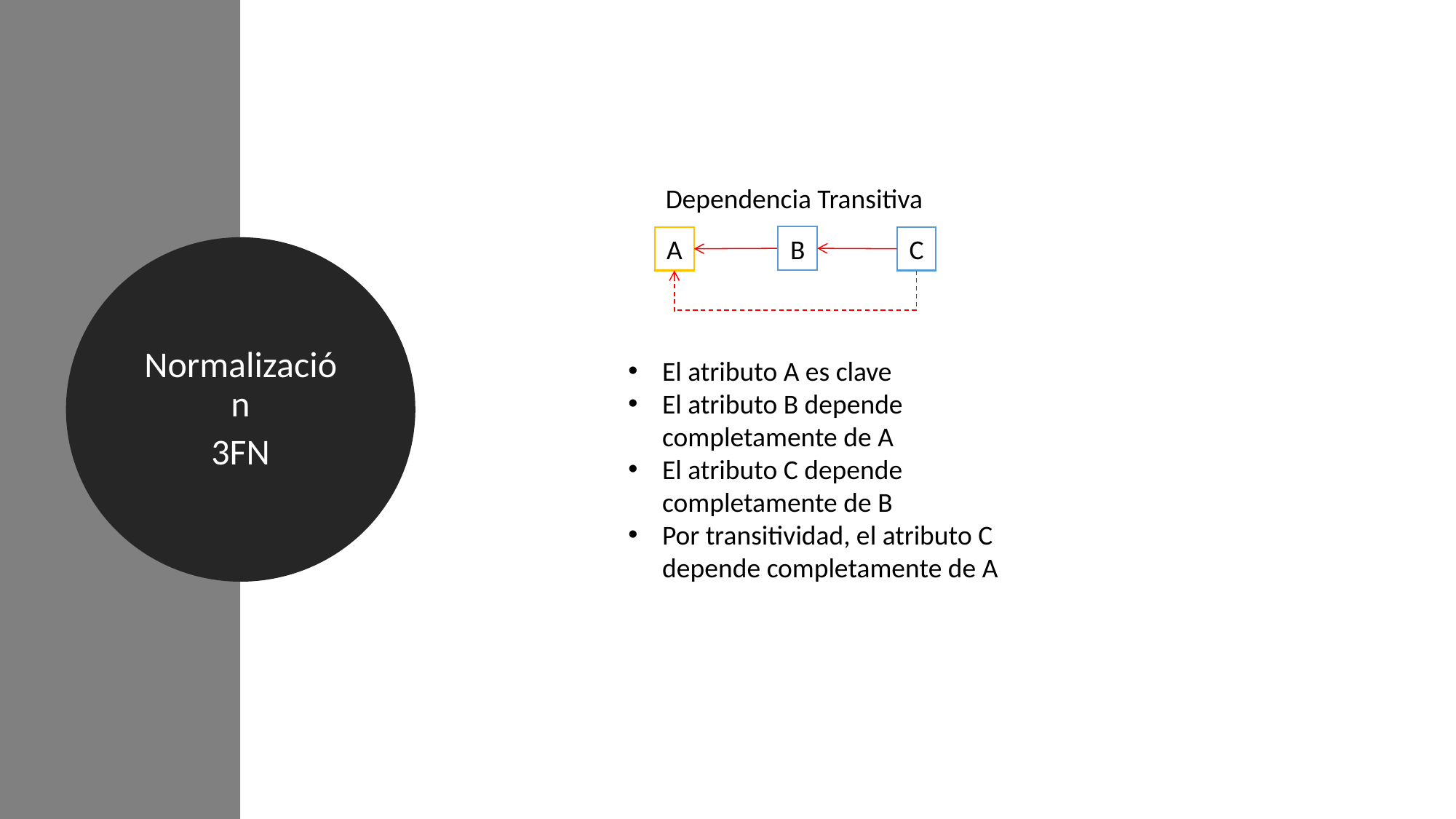

Dependencia Transitiva
B
C
A
Normalización
3FN
El atributo A es clave
El atributo B depende completamente de A
El atributo C depende completamente de B
Por transitividad, el atributo C depende completamente de A